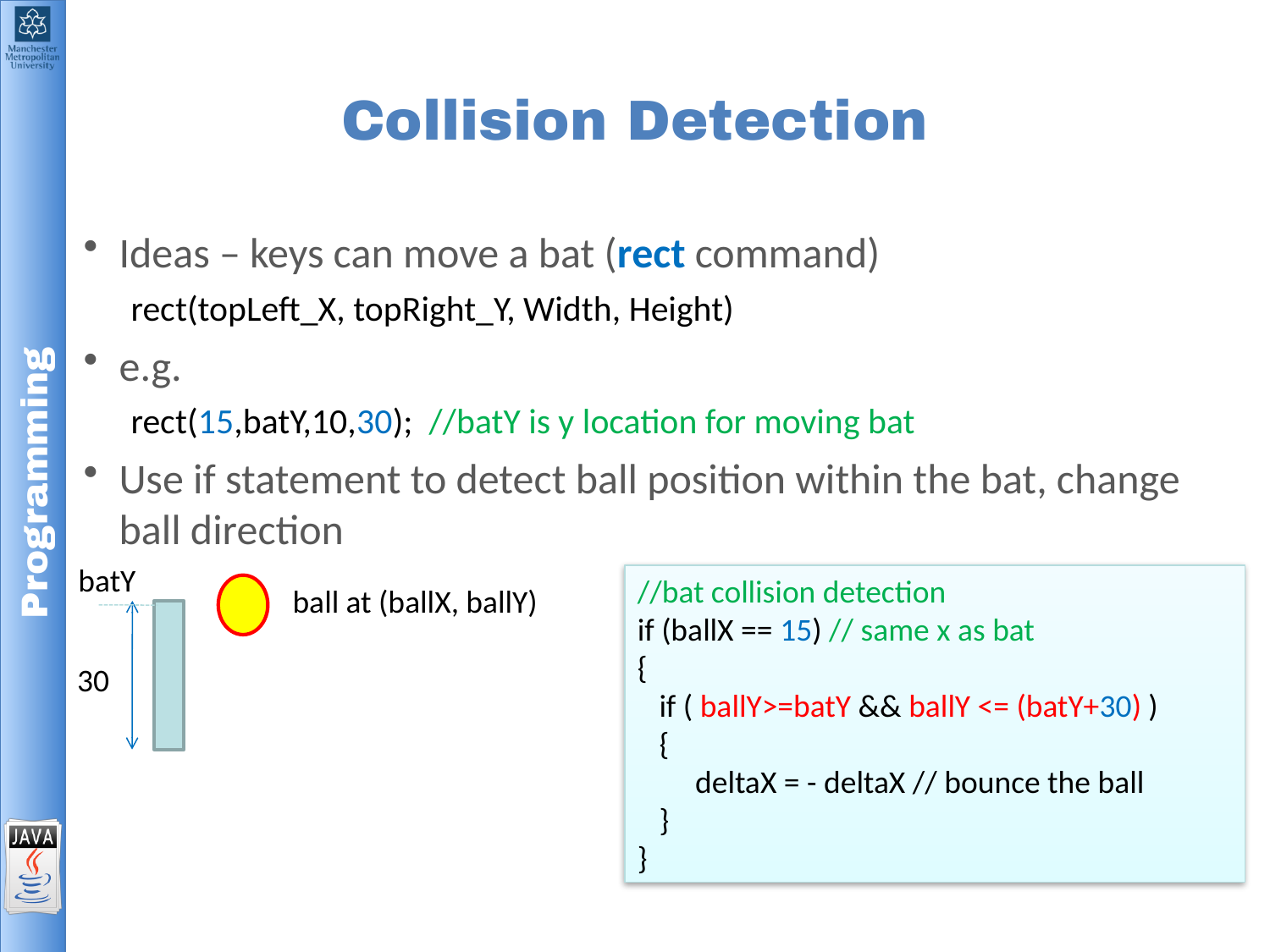

# Collision Detection
Ideas – keys can move a bat (rect command)
rect(topLeft_X, topRight_Y, Width, Height)
e.g.
rect(15,batY,10,30);  //batY is y location for moving bat
Use if statement to detect ball position within the bat, change ball direction
batY
//bat collision detection
if (ballX == 15) // same x as bat
{
   if ( ballY>=batY && ballY <= (batY+30) )
   {
        deltaX = - deltaX // bounce the ball
   }
}

ball at (ballX, ballY)

30